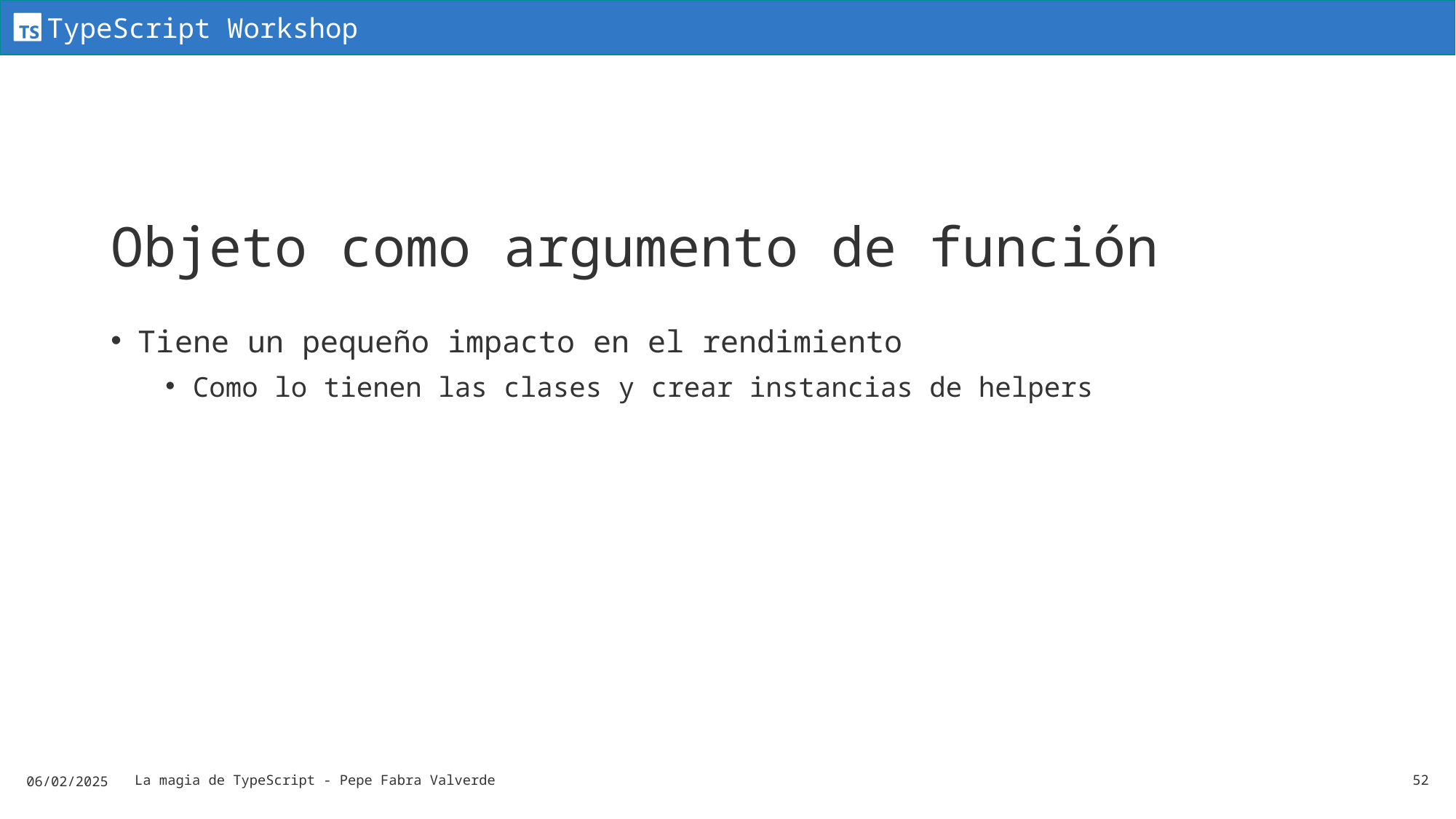

# Objeto como argumento de función
Tiene un pequeño impacto en el rendimiento
Como lo tienen las clases y crear instancias de helpers
06/02/2025
La magia de TypeScript - Pepe Fabra Valverde
52